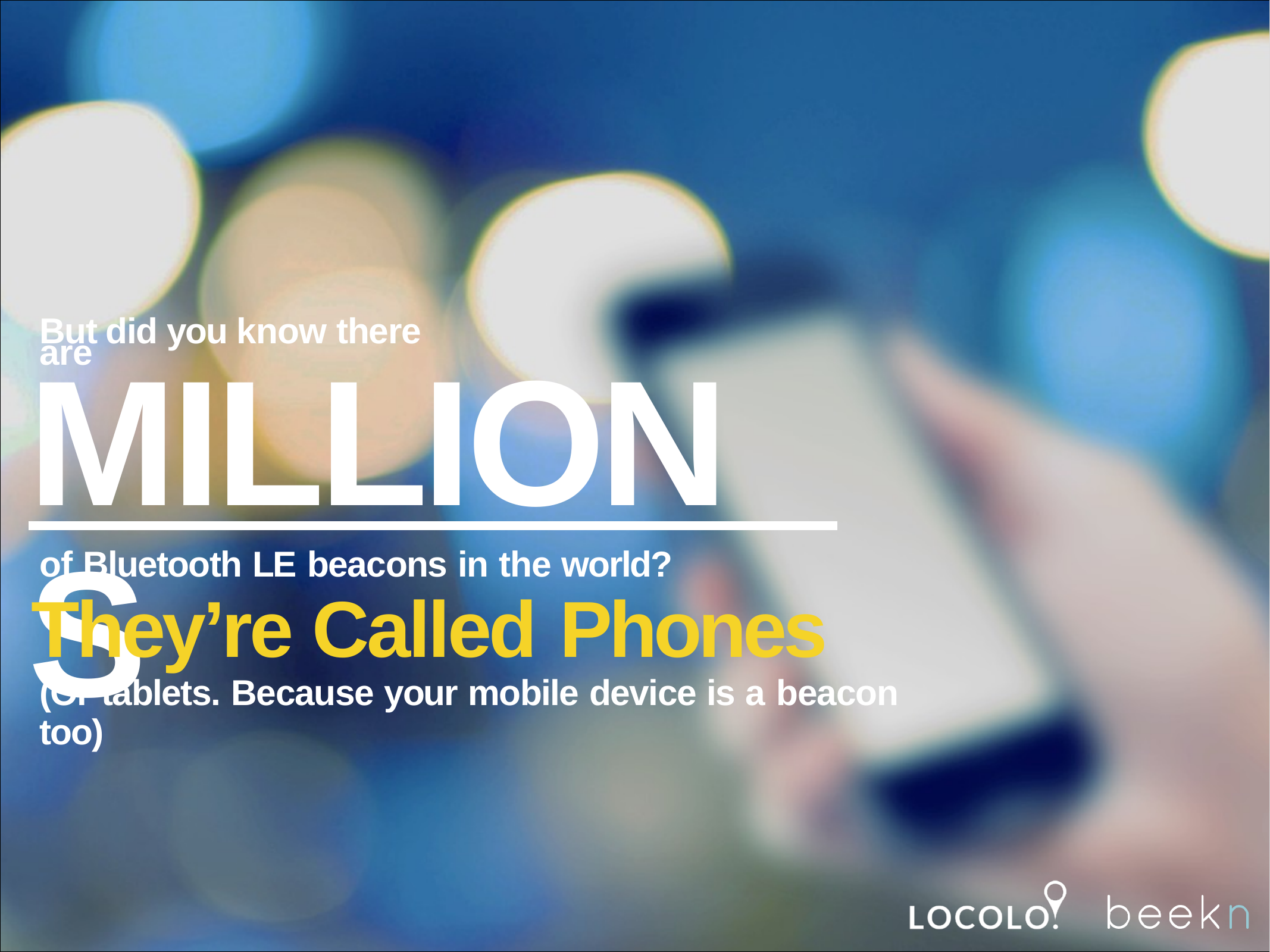

But did you know there are
# MILLIONS

of Bluetooth LE beacons in the world?
They’re Called Phones
(Or tablets. Because your mobile device is a beacon too)